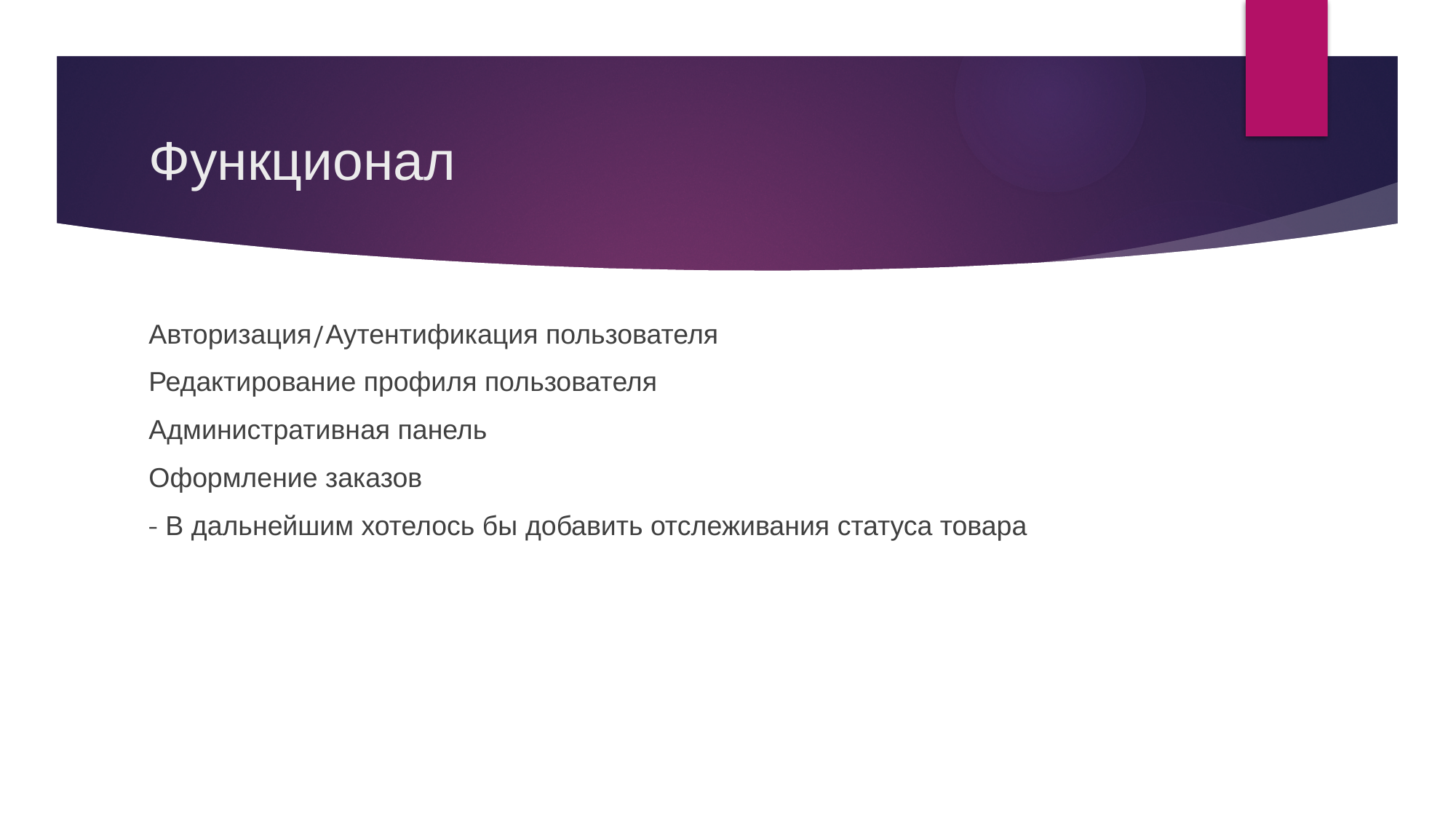

# Функционал
Авторизация/Аутентификация пользователя
Редактирование профиля пользователя
Административная панель
Оформление заказов
- В дальнейшим хотелось бы добавить отслеживания статуса товара